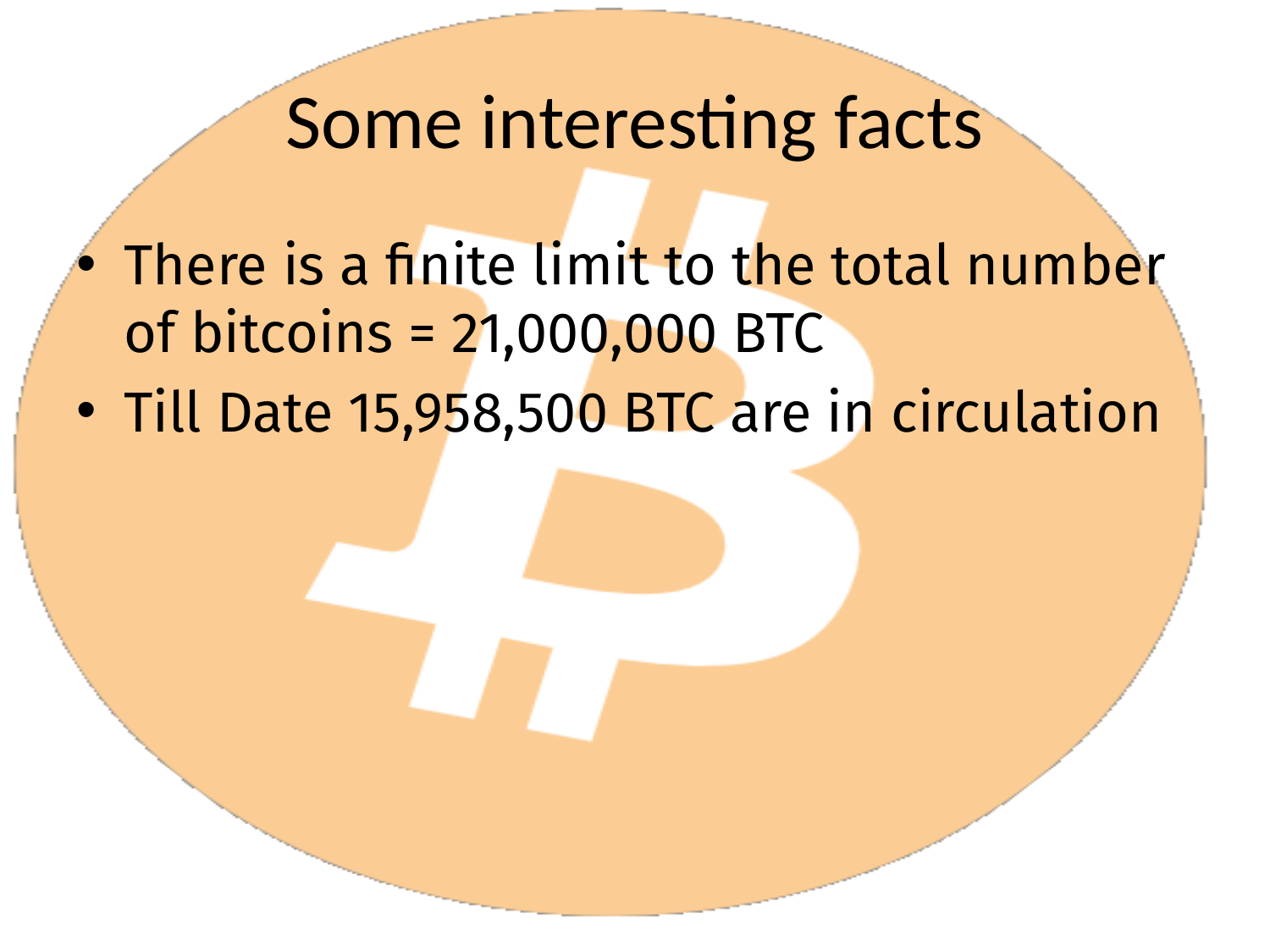

# Some interesting facts
There is a finite limit to the total number of bitcoins = 21,000,000 BTC
Till Date 15,958,500 BTC are in circulation